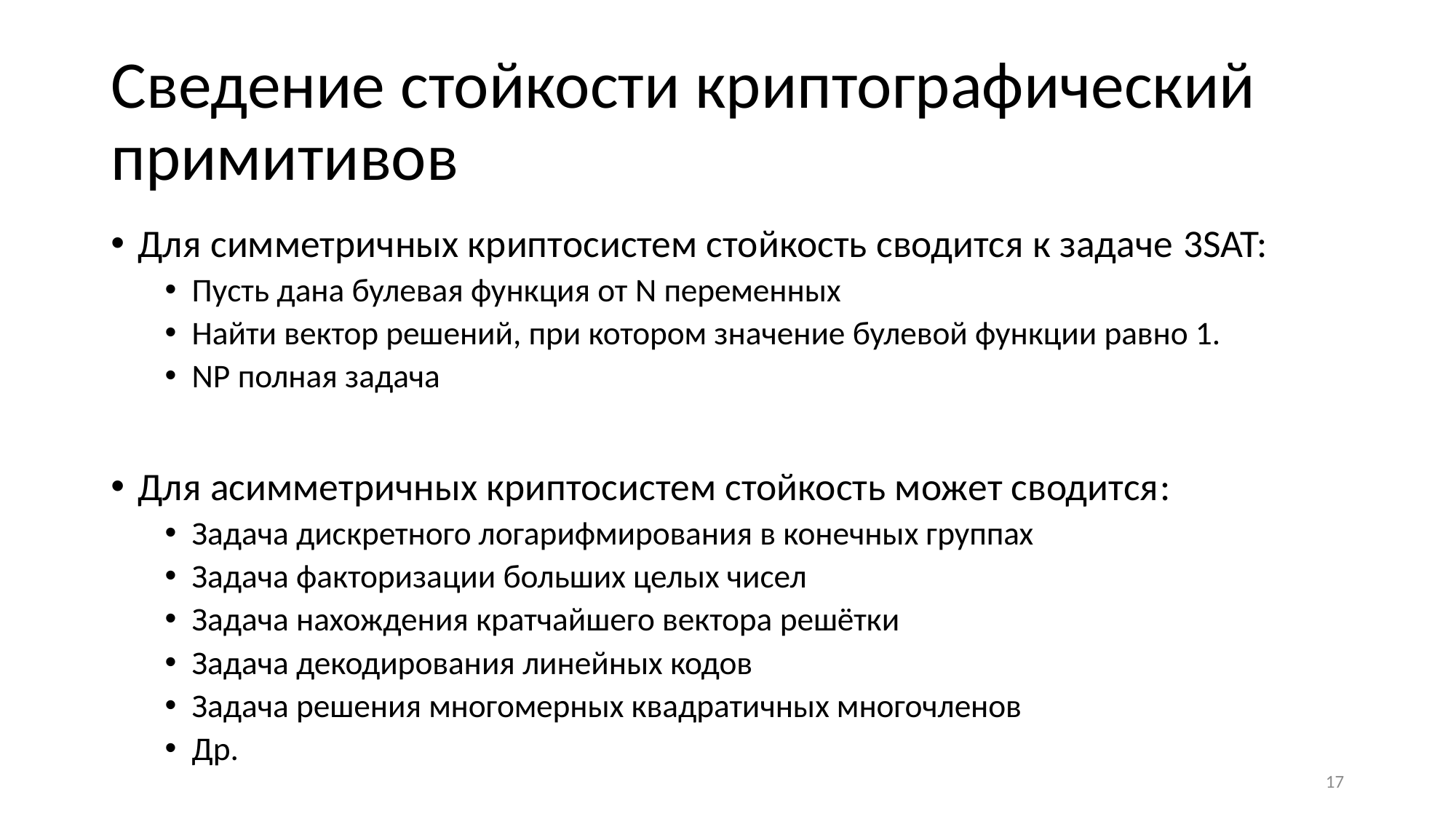

# Сведение стойкости криптографический примитивов
Для симметричных криптосистем стойкость сводится к задаче 3SAT:
Пусть дана булевая функция от N переменных
Найти вектор решений, при котором значение булевой функции равно 1.
NP полная задача

Для асимметричных криптосистем стойкость может сводится:
Задача дискретного логарифмирования в конечных группах
Задача факторизации больших целых чисел
Задача нахождения кратчайшего вектора решётки
Задача декодирования линейных кодов
Задача решения многомерных квадратичных многочленов
Др.
17